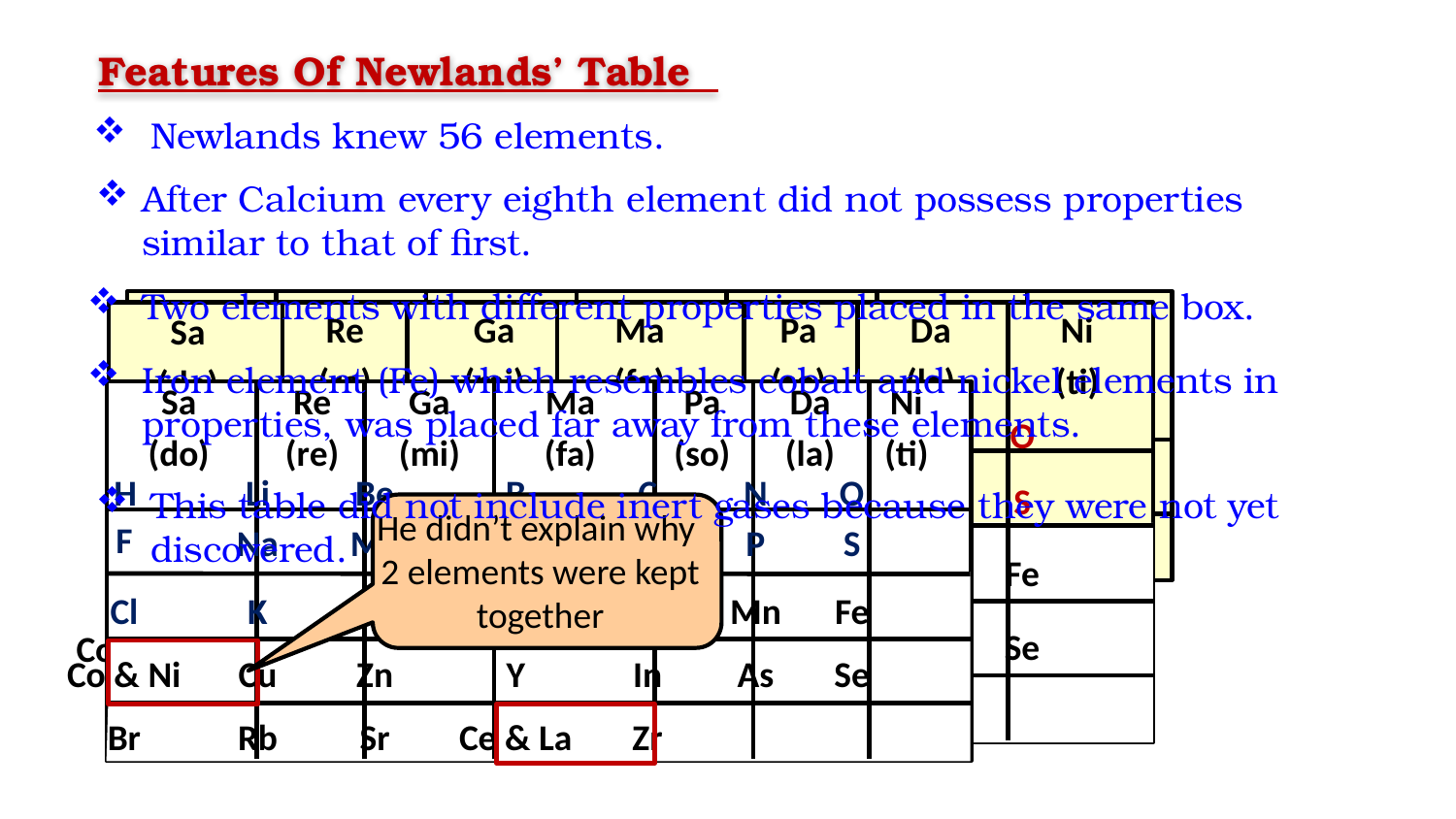

Features Of Newlands’ Table
 Newlands knew 56 elements.
After Calcium every eighth element did not possess properties similar to that of first.
Two elements with different properties placed in the same box.
Sa
(do)
Re
(re)
Ga
(mi)
Ma
(fa)
Pa
(so)
Da
(la)
Ni
(ti)
H
Li
Be
B
C
N
O
F
Na
Mg
Al
Si
P
S
Cl
K
Ca

Re
(re)
Ga
(mi)
Ma
(fa)
Pa
(so)
Da
(la)
Ni
(ti)
Sa
(do)
Li
Be
B
C
N
O
H
Na
Mg
Al
Si
P
S
F
K
Ca
Cr
Ti
Mn
Fe
Cl
Cu
Zn
Y
In
As
Se
Co & Ni
Rb
Sr
Ce & La
Zr
Br

Iron element (Fe) which resembles cobalt and nickel elements in properties, was placed far away from these elements.
Sa
(do)
Re
(re)
Ga
(mi)
Ma
(fa)
Pa
(so)
Da
(la)
Ni
(ti)
H
Li
Be
B
C
N
O
F
Na
Mg
Al
Si
P
S
Cl
K
Ca
Cr
Ti
Mn
Fe
Co & Ni
Cu
Zn
Y
In
As
Se
Br
Rb
Sr
Ce & La
Zr

This table did not include inert gases because they were not yet discovered.

He didn’t explain why
2 elements were kept together